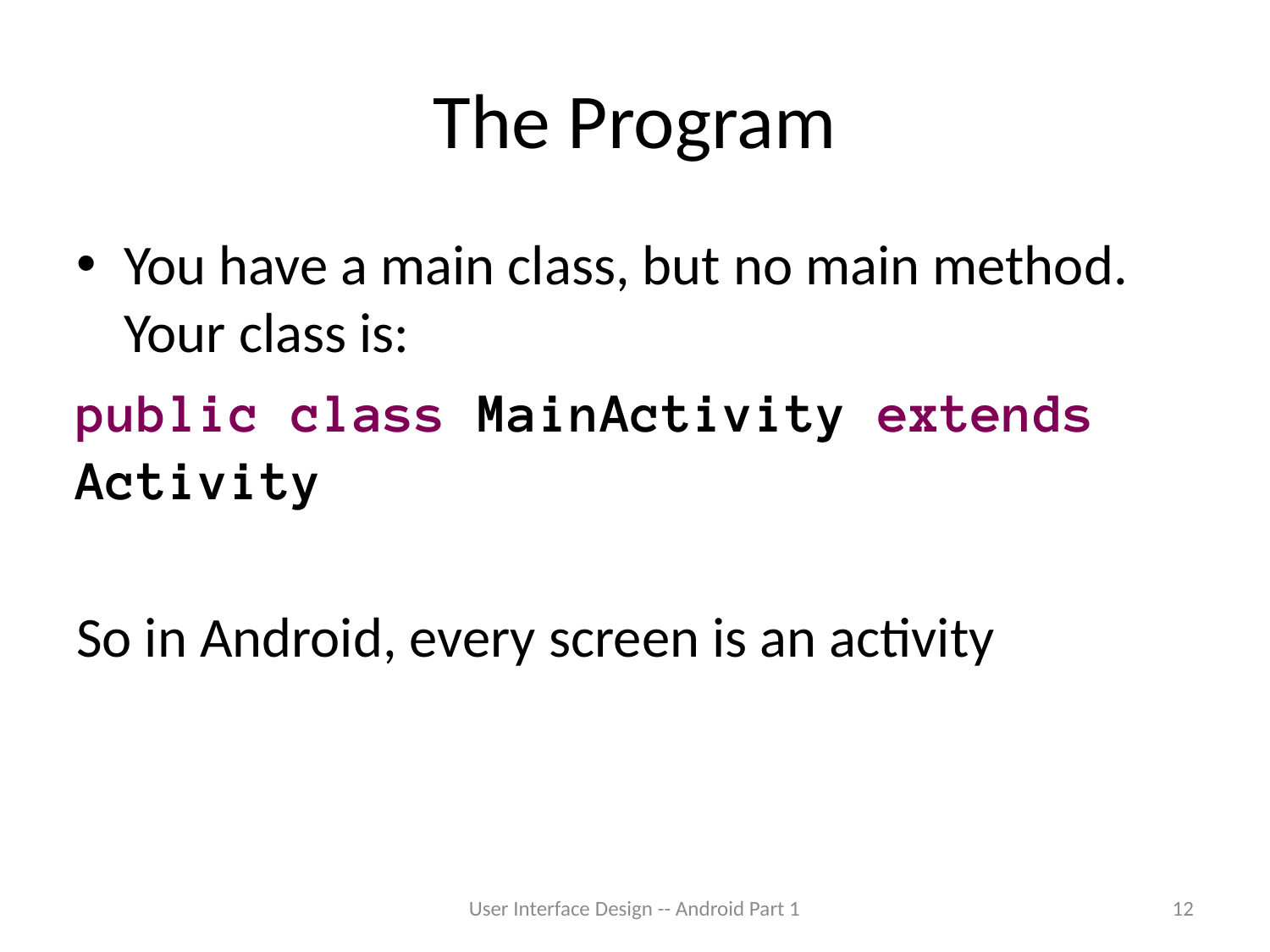

# The Program
You have a main class, but no main method.  Your class is:
public class MainActivity extends Activity

So in Android, every screen is an activity
User Interface Design -- Android Part 1
12